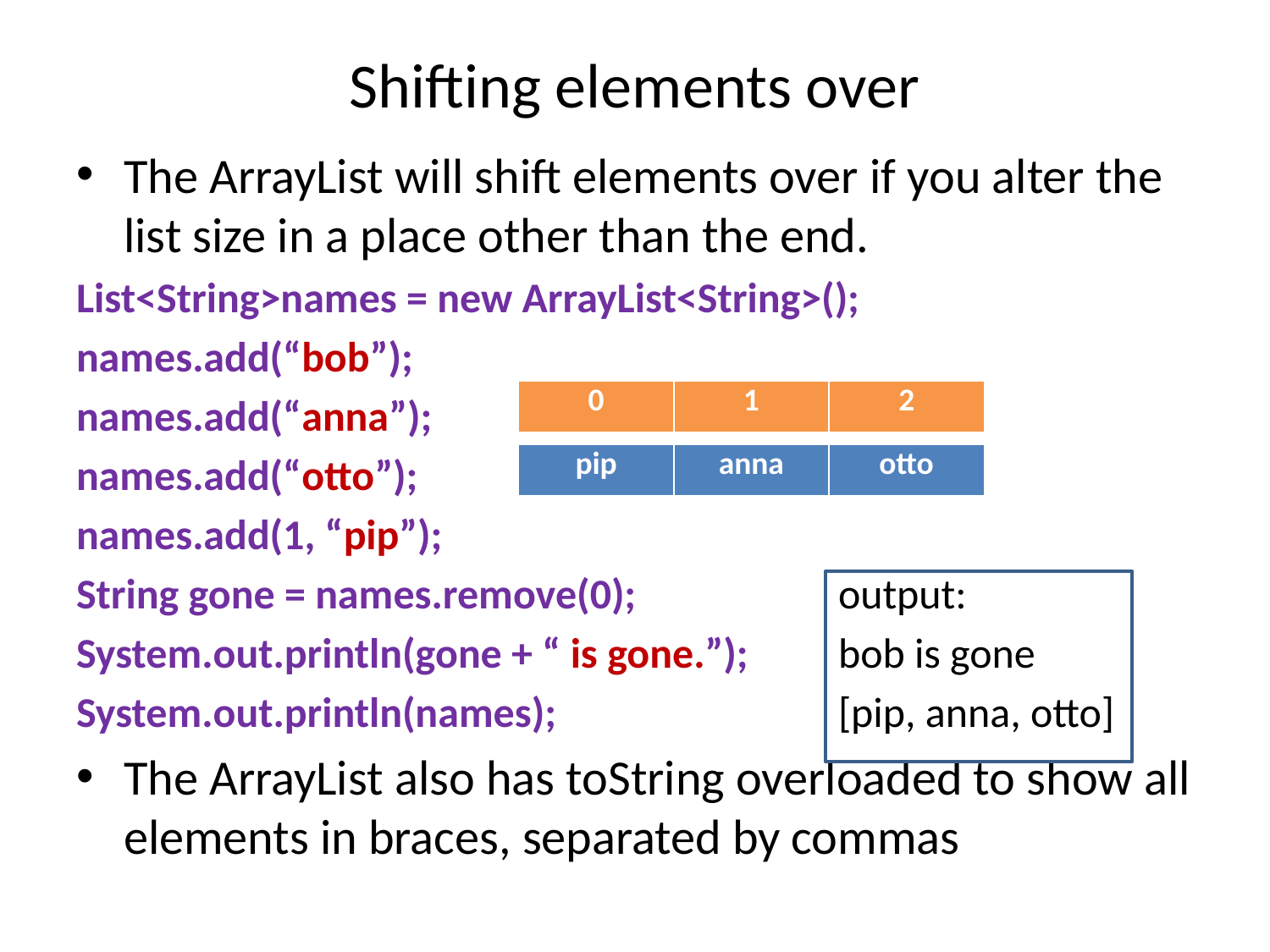

# Shifting elements over
The ArrayList will shift elements over if you alter the list size in a place other than the end.
List<String>names = new ArrayList<String>();
names.add(“bob”);
names.add(“anna”);
names.add(“otto”);
names.add(1, “pip”);
String gone = names.remove(0);		output:
System.out.println(gone + “ is gone.”);	bob is gone
System.out.println(names);			[pip, anna, otto]
The ArrayList also has toString overloaded to show all elements in braces, separated by commas

| 0 | 1 | 2 |
| --- | --- | --- |
| pip | anna | otto |
| --- | --- | --- |